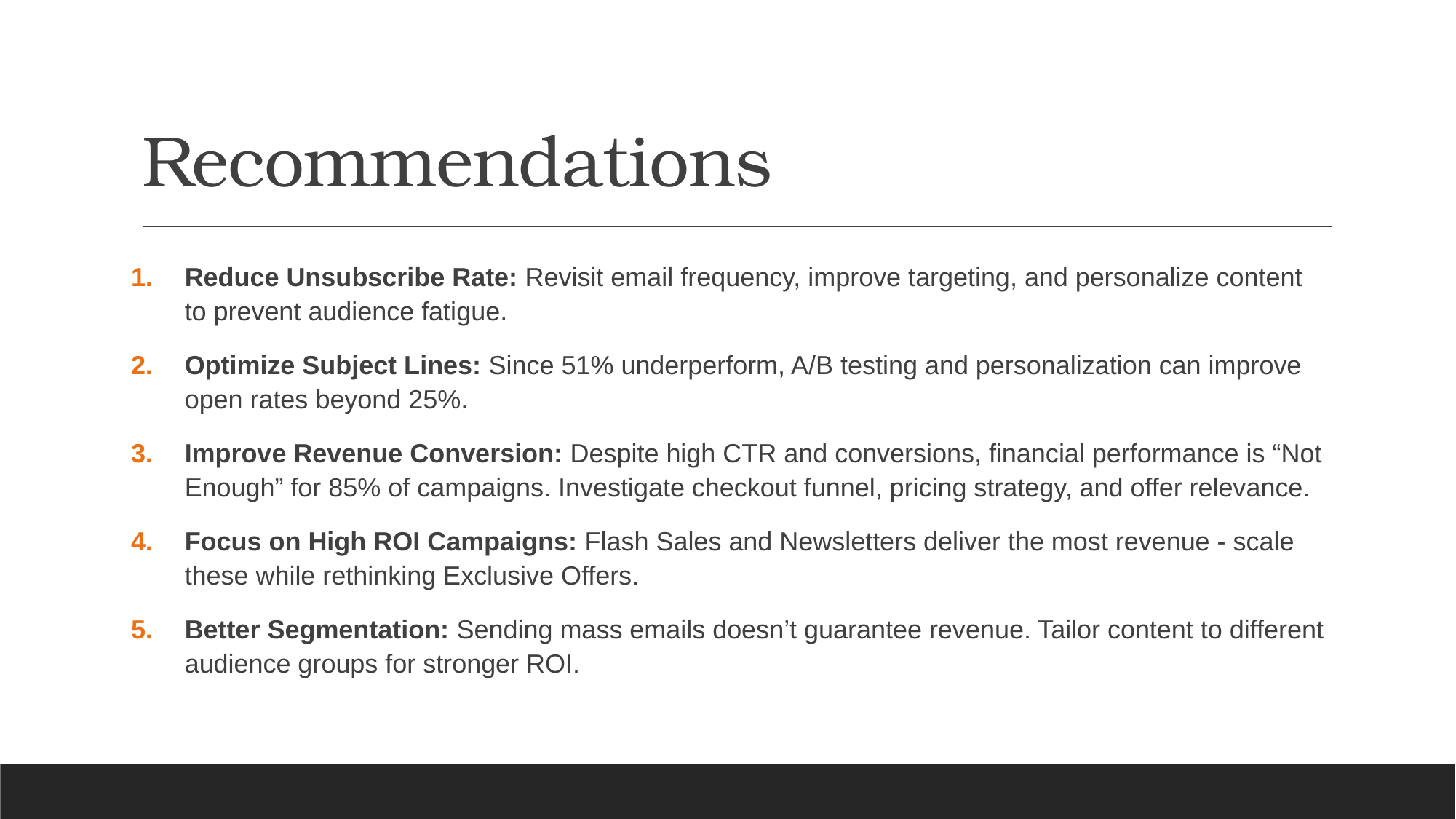

# Recommendations
Reduce Unsubscribe Rate: Revisit email frequency, improve targeting, and personalize content to prevent audience fatigue.
Optimize Subject Lines: Since 51% underperform, A/B testing and personalization can improve open rates beyond 25%.
Improve Revenue Conversion: Despite high CTR and conversions, financial performance is “Not Enough” for 85% of campaigns. Investigate checkout funnel, pricing strategy, and offer relevance.
Focus on High ROI Campaigns: Flash Sales and Newsletters deliver the most revenue - scale these while rethinking Exclusive Offers.
Better Segmentation: Sending mass emails doesn’t guarantee revenue. Tailor content to different audience groups for stronger ROI.